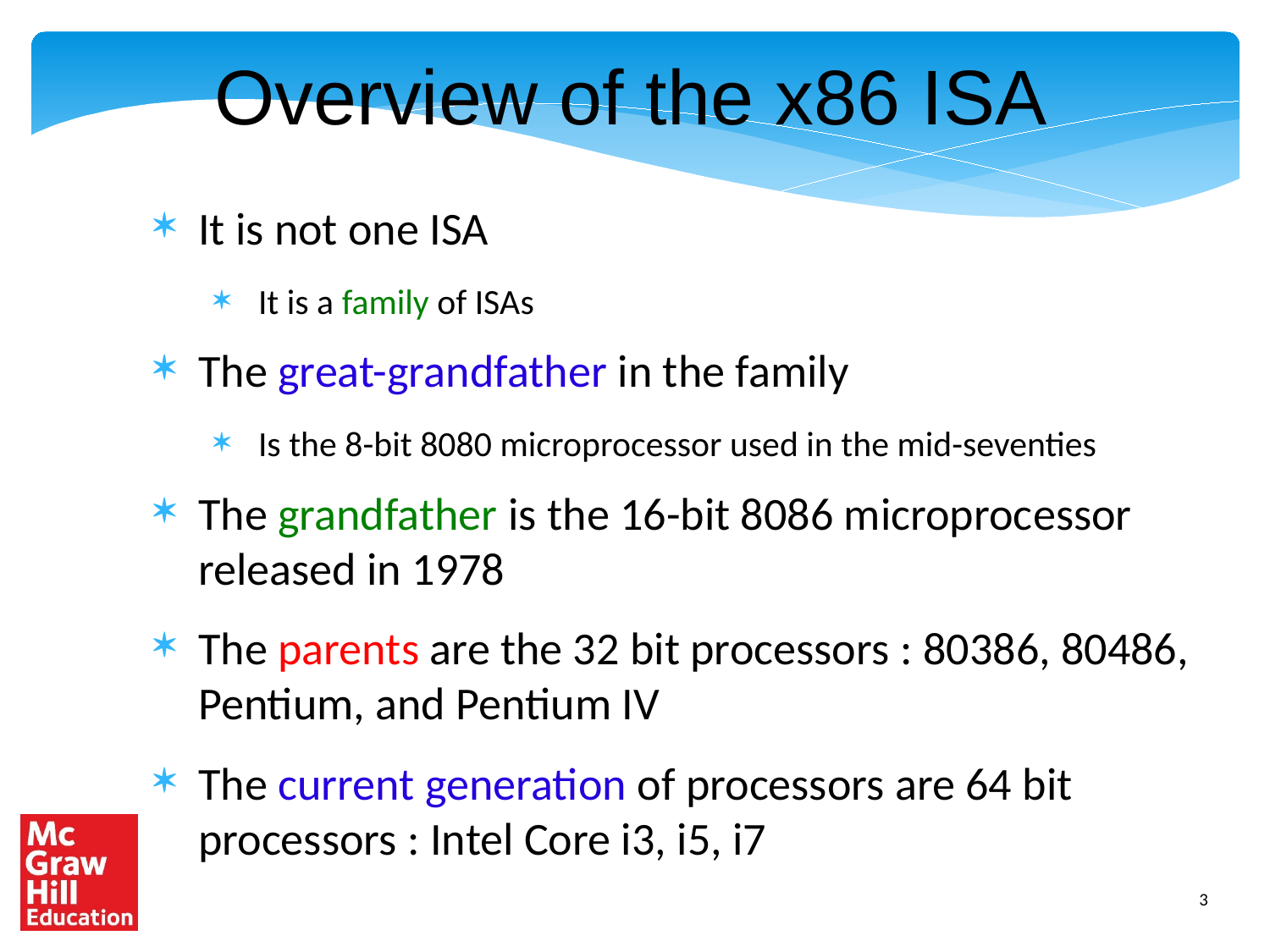

Overview of the x86 ISA
It is not one ISA
It is a family of ISAs
The great-grandfather in the family
Is the 8-bit 8080 microprocessor used in the mid-seventies
The grandfather is the 16-bit 8086 microprocessor released in 1978
The parents are the 32 bit processors : 80386, 80486, Pentium, and Pentium IV
The current generation of processors are 64 bit processors : Intel Core i3, i5, i7